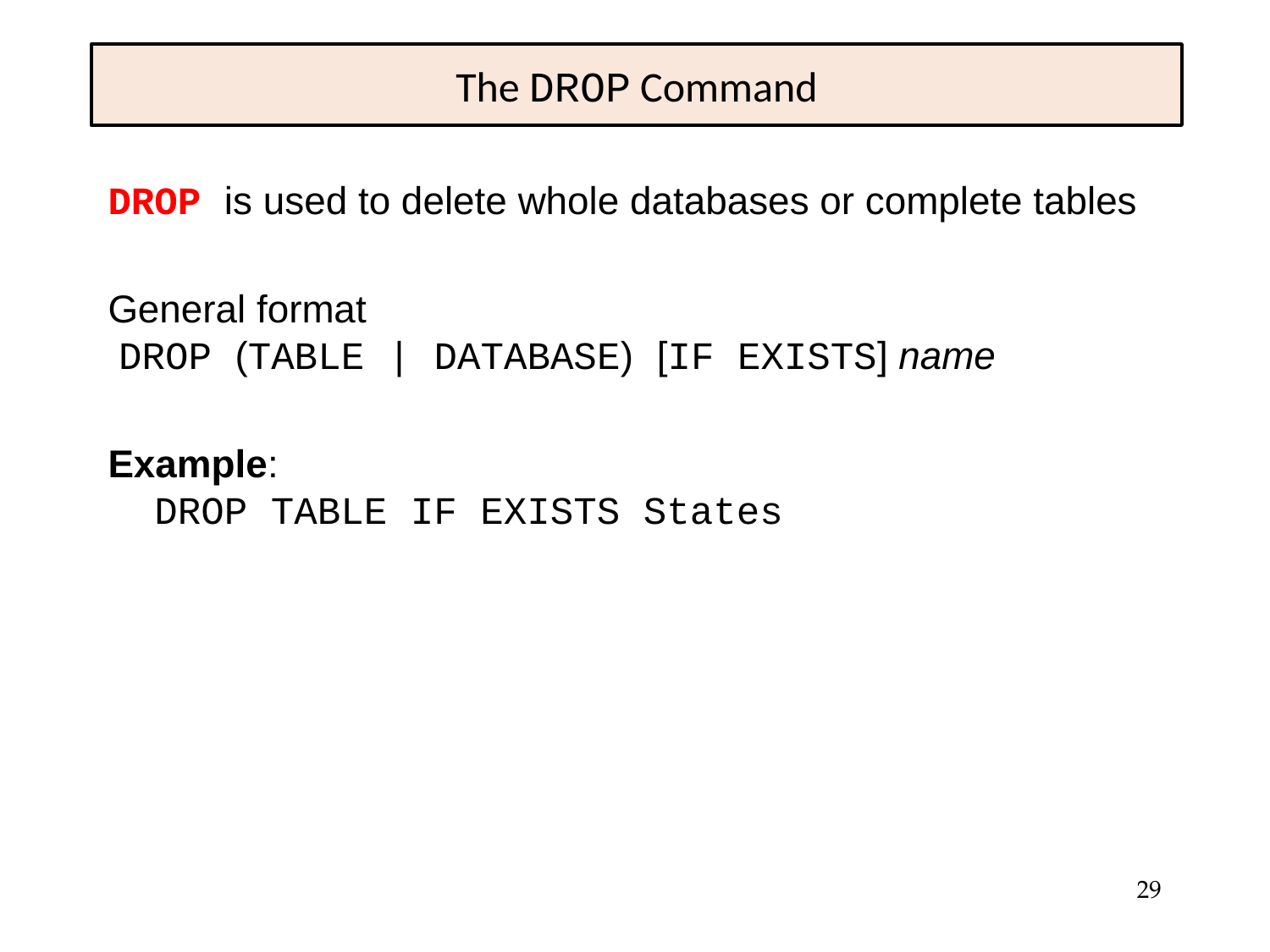

# The DROP Command
DROP is used to delete whole databases or complete tables

General format
 DROP (TABLE | DATABASE) [IF EXISTS] name

Example:
  DROP TABLE IF EXISTS States

29